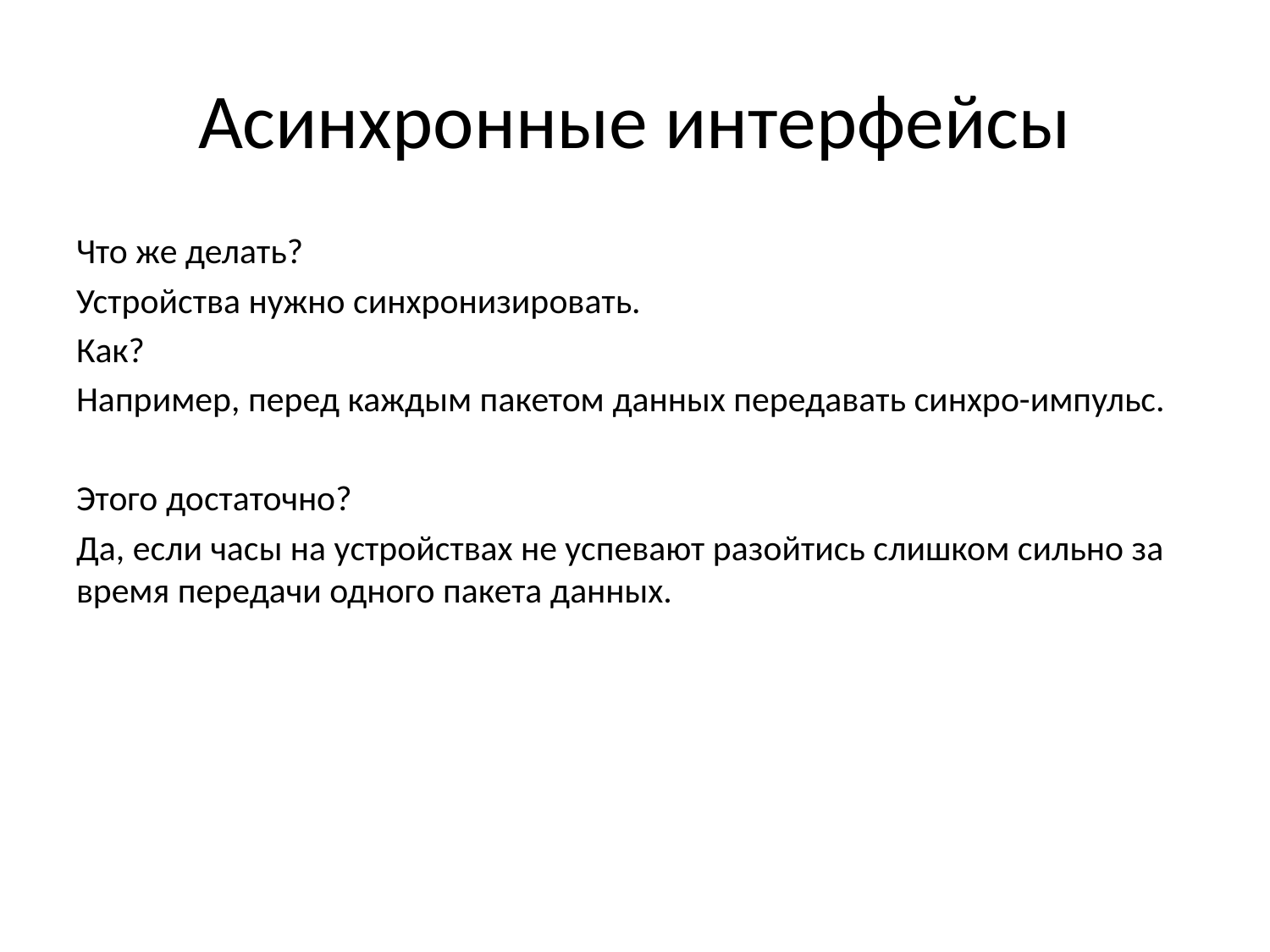

# Асинхронные интерфейсы
Что же делать?
Устройства нужно синхронизировать.
Как?
Например, перед каждым пакетом данных передавать синхро-импульс.

Этого достаточно?
Да, если часы на устройствах не успевают разойтись слишком сильно за время передачи одного пакета данных.